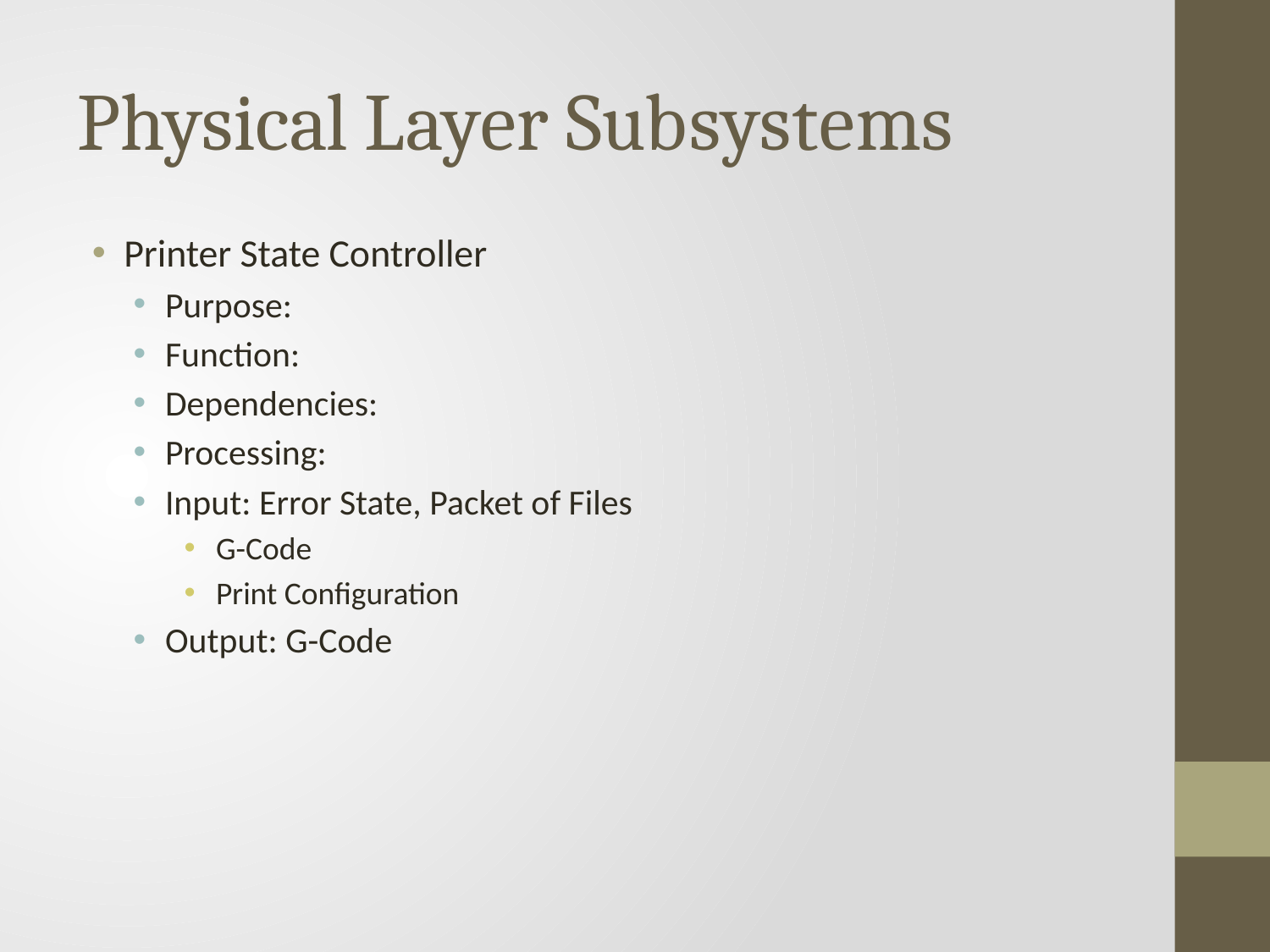

# Physical Layer Subsystems
Printer State Controller
Purpose:
Function:
Dependencies:
Processing:
Input: Error State, Packet of Files
G-Code
Print Configuration
Output: G-Code